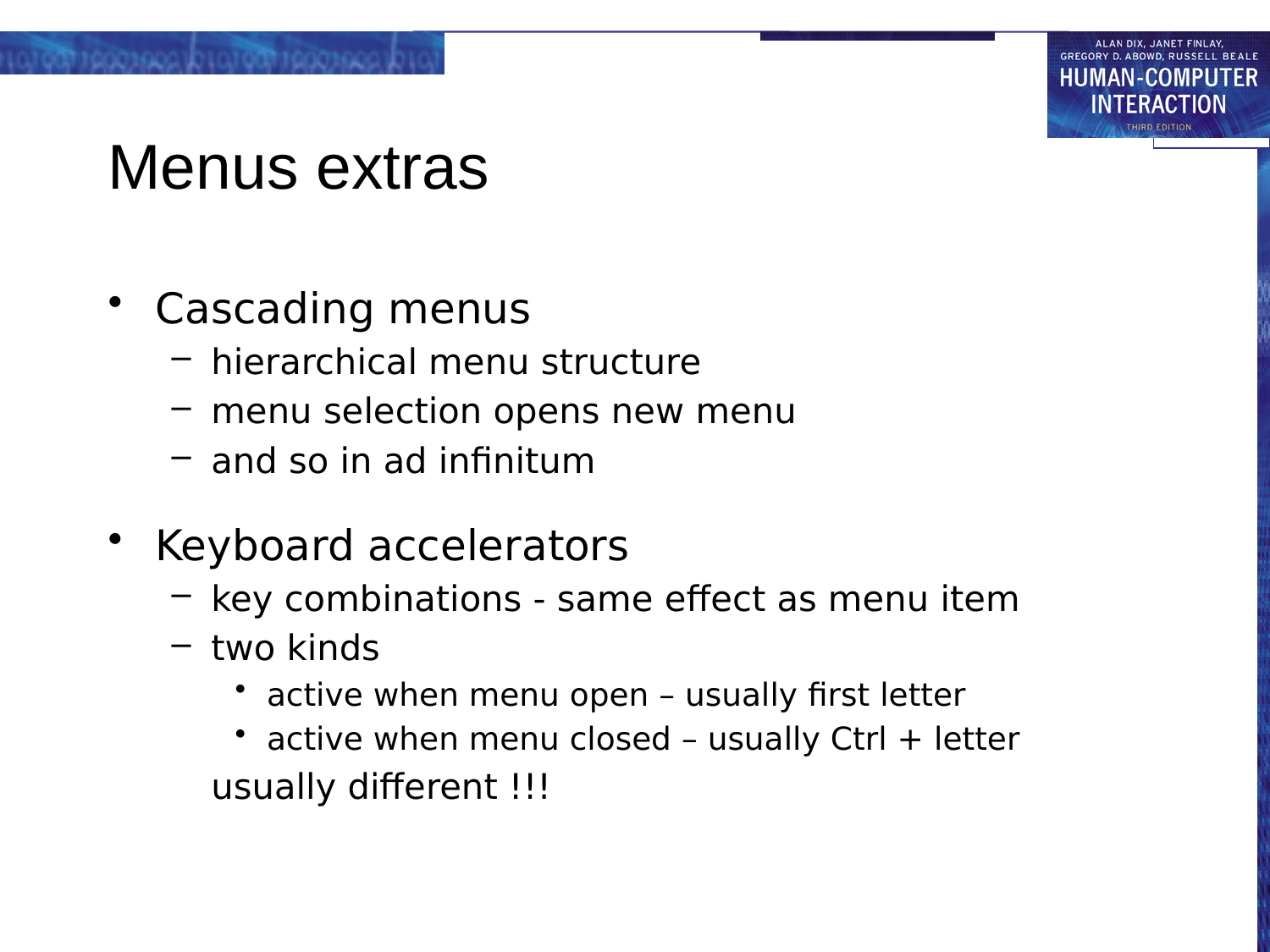

# Menus extras
Cascading menus
hierarchical menu structure
menu selection opens new menu
and so in ad infinitum

Keyboard accelerators
key combinations - same effect as menu item
two kinds
active when menu open – usually first letter
active when menu closed – usually Ctrl + letter
usually different !!!